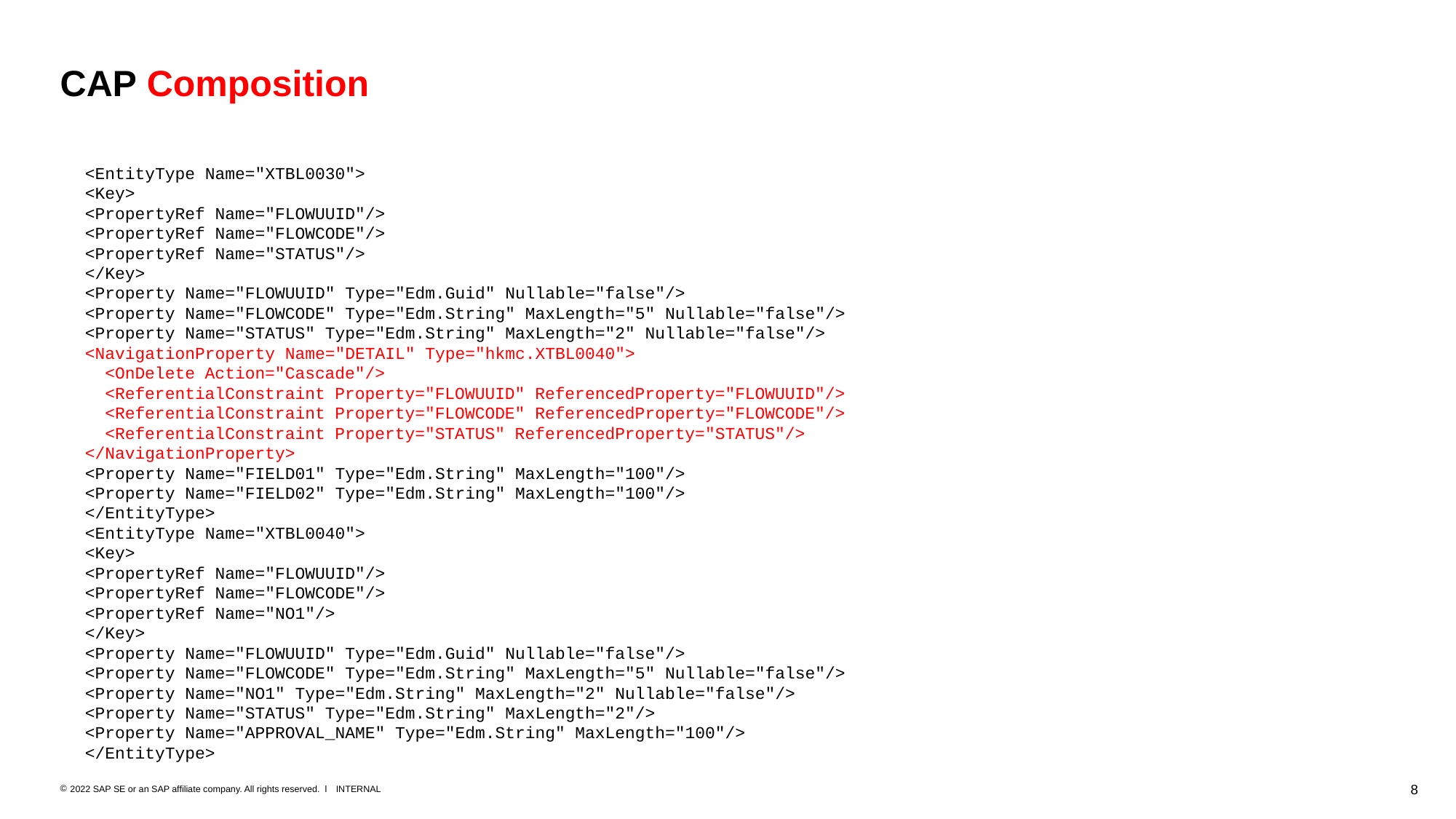

# CAP Composition
<EntityType Name="XTBL0030">
<Key>
<PropertyRef Name="FLOWUUID"/>
<PropertyRef Name="FLOWCODE"/>
<PropertyRef Name="STATUS"/>
</Key>
<Property Name="FLOWUUID" Type="Edm.Guid" Nullable="false"/>
<Property Name="FLOWCODE" Type="Edm.String" MaxLength="5" Nullable="false"/>
<Property Name="STATUS" Type="Edm.String" MaxLength="2" Nullable="false"/>
<NavigationProperty Name="DETAIL" Type="hkmc.XTBL0040">
  <OnDelete Action="Cascade"/>
  <ReferentialConstraint Property="FLOWUUID" ReferencedProperty="FLOWUUID"/>
  <ReferentialConstraint Property="FLOWCODE" ReferencedProperty="FLOWCODE"/>
  <ReferentialConstraint Property="STATUS" ReferencedProperty="STATUS"/>
</NavigationProperty>
<Property Name="FIELD01" Type="Edm.String" MaxLength="100"/>
<Property Name="FIELD02" Type="Edm.String" MaxLength="100"/>
</EntityType>
<EntityType Name="XTBL0040">
<Key>
<PropertyRef Name="FLOWUUID"/>
<PropertyRef Name="FLOWCODE"/>
<PropertyRef Name="NO1"/>
</Key>
<Property Name="FLOWUUID" Type="Edm.Guid" Nullable="false"/>
<Property Name="FLOWCODE" Type="Edm.String" MaxLength="5" Nullable="false"/>
<Property Name="NO1" Type="Edm.String" MaxLength="2" Nullable="false"/>
<Property Name="STATUS" Type="Edm.String" MaxLength="2"/>
<Property Name="APPROVAL_NAME" Type="Edm.String" MaxLength="100"/>
</EntityType>